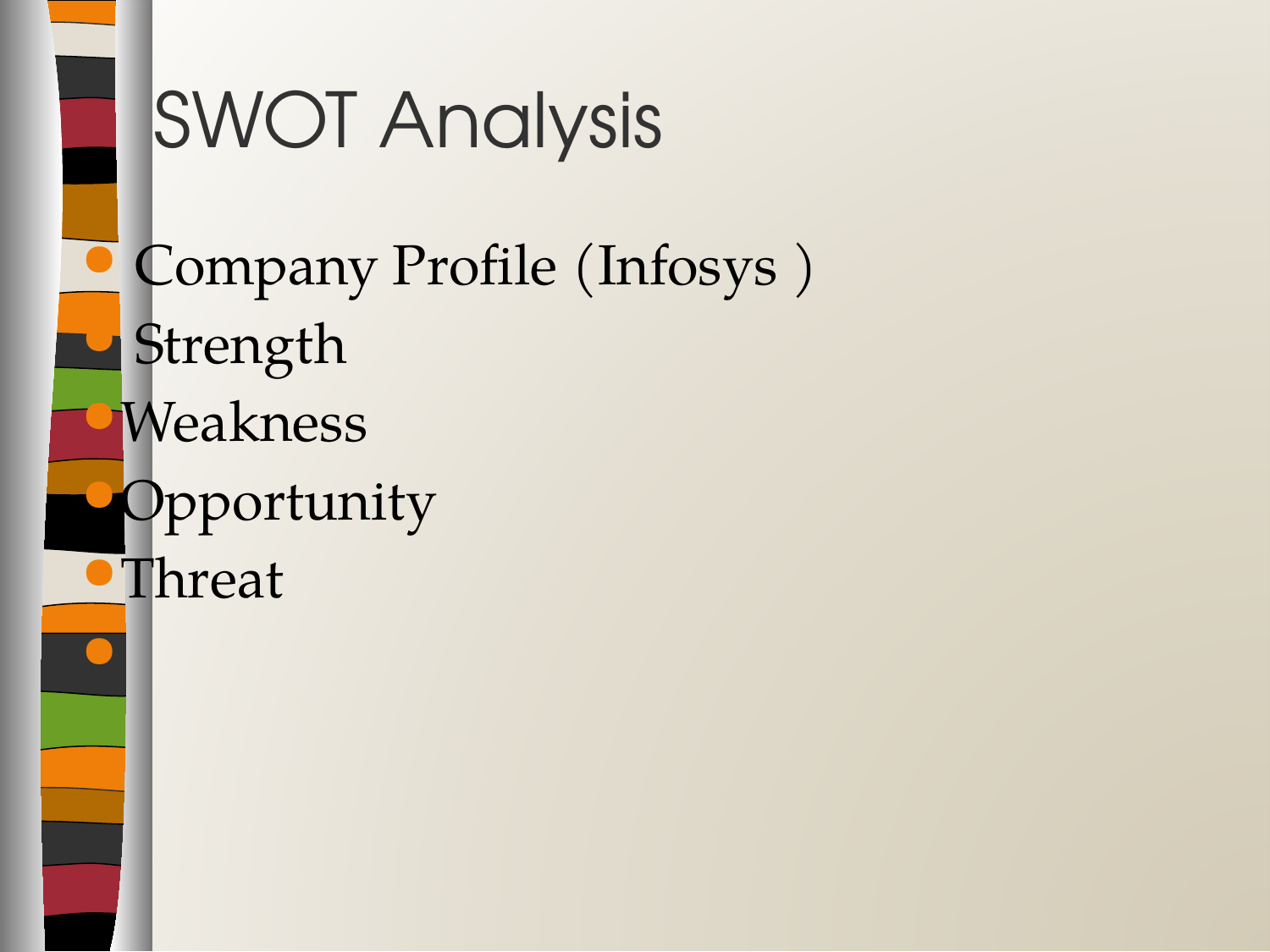

# SWOT Analysis
 Company Profile (Infosys )
 Strength
Weakness
Opportunity
Threat